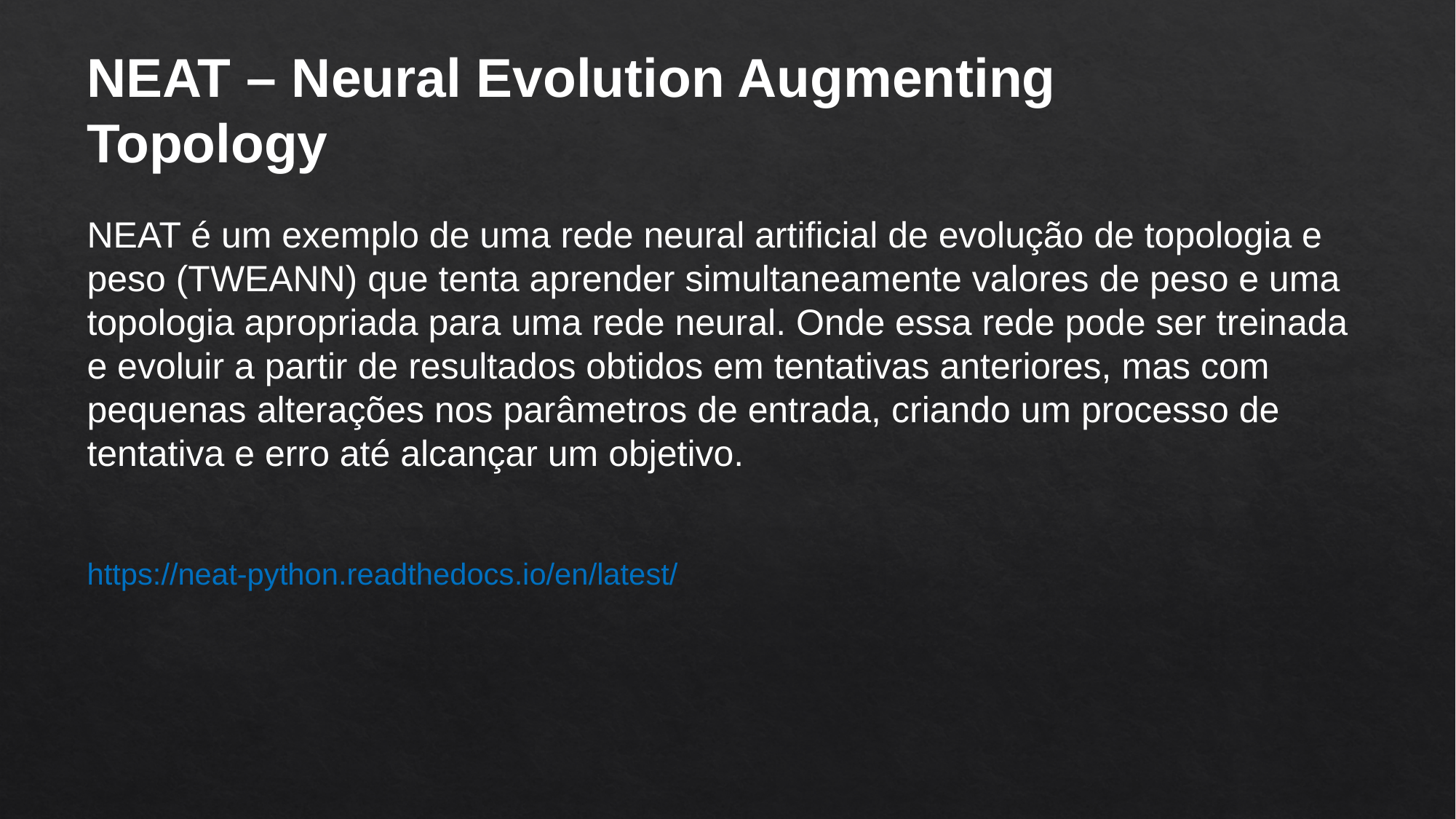

NEAT – Neural Evolution Augmenting Topology
NEAT é um exemplo de uma rede neural artificial de evolução de topologia e peso (TWEANN) que tenta aprender simultaneamente valores de peso e uma topologia apropriada para uma rede neural. Onde essa rede pode ser treinada e evoluir a partir de resultados obtidos em tentativas anteriores, mas com pequenas alterações nos parâmetros de entrada, criando um processo de tentativa e erro até alcançar um objetivo.
https://neat-python.readthedocs.io/en/latest/